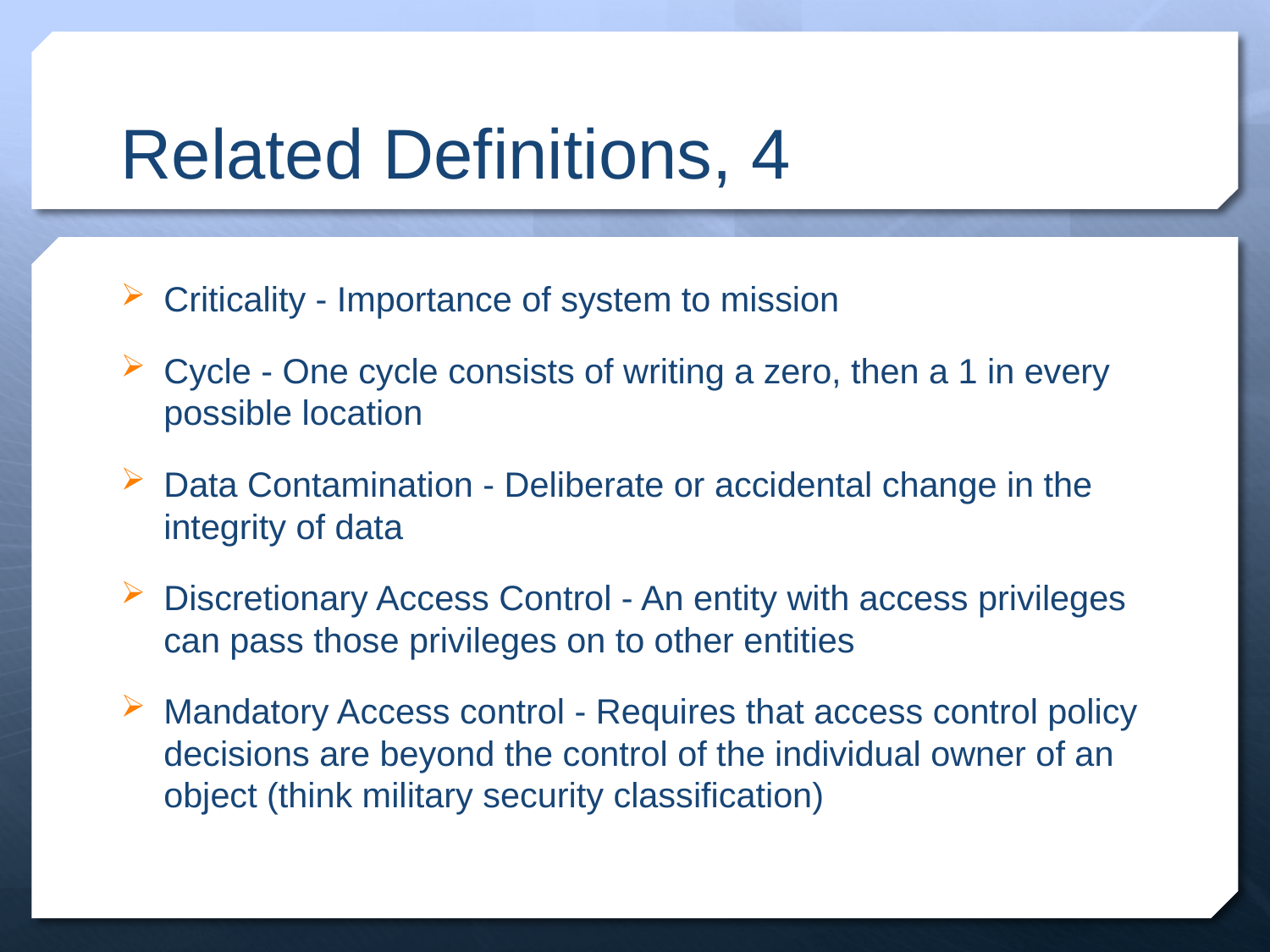

# Related Definitions, 4
Criticality - Importance of system to mission
Cycle - One cycle consists of writing a zero, then a 1 in every possible location
Data Contamination - Deliberate or accidental change in the integrity of data
Discretionary Access Control - An entity with access privileges can pass those privileges on to other entities
Mandatory Access control - Requires that access control policy decisions are beyond the control of the individual owner of an object (think military security classification)